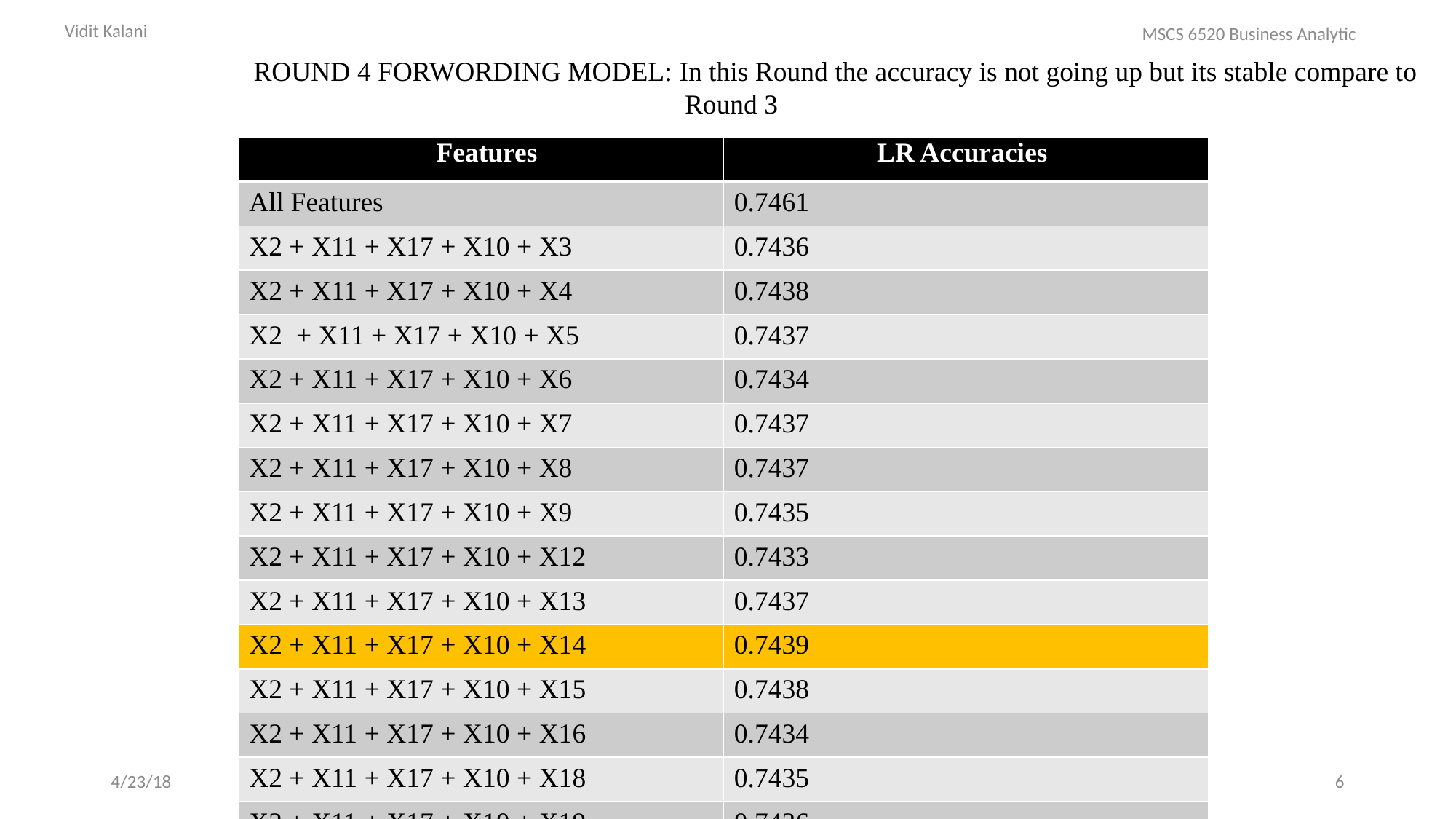

Vidit Kalani
MSCS 6520 Business Analytic

ROUND 4 FORWORDING MODEL: In this Round the accuracy is not going up but its stable compare to
			               Round 3
| Features | LR Accuracies |
| --- | --- |
| All Features | 0.7461 |
| X2 + X11 + X17 + X10 + X3 | 0.7436 |
| X2 + X11 + X17 + X10 + X4 | 0.7438 |
| X2 + X11 + X17 + X10 + X5 | 0.7437 |
| X2 + X11 + X17 + X10 + X6 | 0.7434 |
| X2 + X11 + X17 + X10 + X7 | 0.7437 |
| X2 + X11 + X17 + X10 + X8 | 0.7437 |
| X2 + X11 + X17 + X10 + X9 | 0.7435 |
| X2 + X11 + X17 + X10 + X12 | 0.7433 |
| X2 + X11 + X17 + X10 + X13 | 0.7437 |
| X2 + X11 + X17 + X10 + X14 | 0.7439 |
| X2 + X11 + X17 + X10 + X15 | 0.7438 |
| X2 + X11 + X17 + X10 + X16 | 0.7434 |
| X2 + X11 + X17 + X10 + X18 | 0.7435 |
| X2 + X11 + X17 + X10 + X19 | 0.7436 |
| X2 + X11 + X17 + X10 + X20 | 0.7437 |
| X2 + X11 + X17 + X10 + X21 | 0.7437 |
| X2 + X1 + X17 + X10 + X22 | 0.7437 |
4/23/18
6